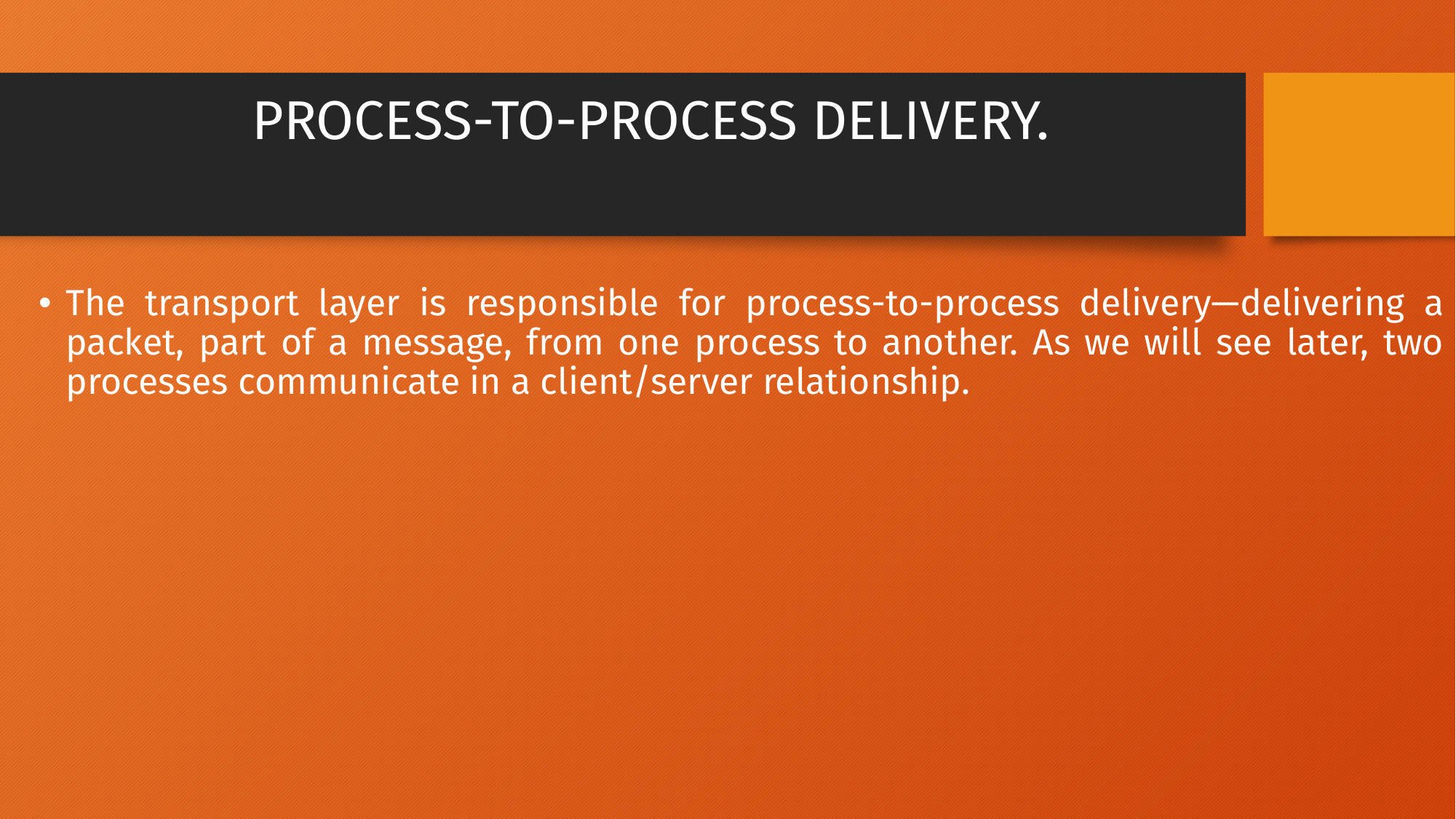

# PROCESS-TO-PROCESS DELIVERY.
The transport layer is responsible for process-to-process delivery—delivering a packet, part of a message, from one process to another. As we will see later, two processes communicate in a client/server relationship.